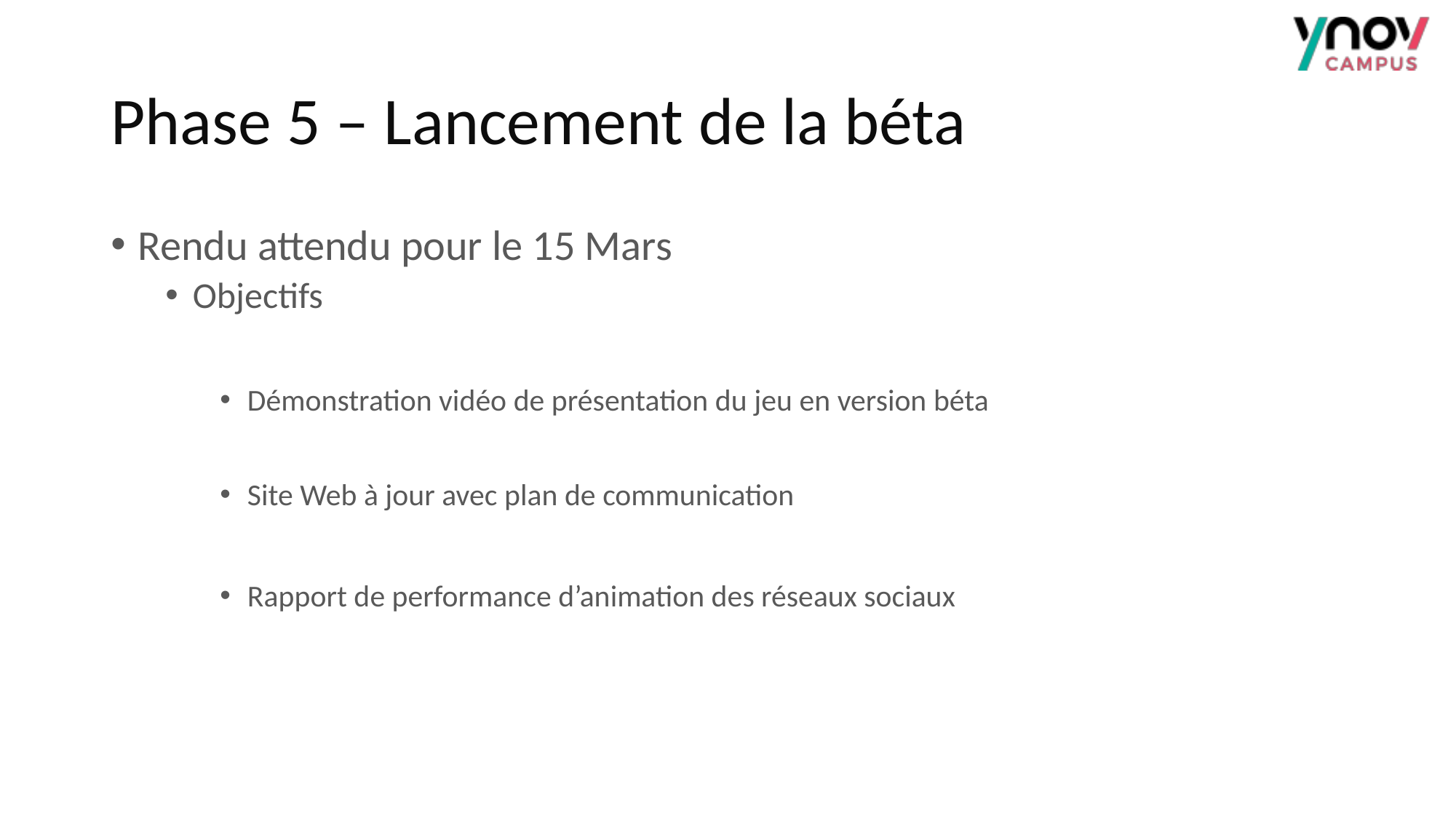

# Phase 5 – Lancement de la béta
Rendu attendu pour le 15 Mars
Objectifs

Démonstration vidéo de présentation du jeu en version béta

Site Web à jour avec plan de communication

Rapport de performance d’animation des réseaux sociaux